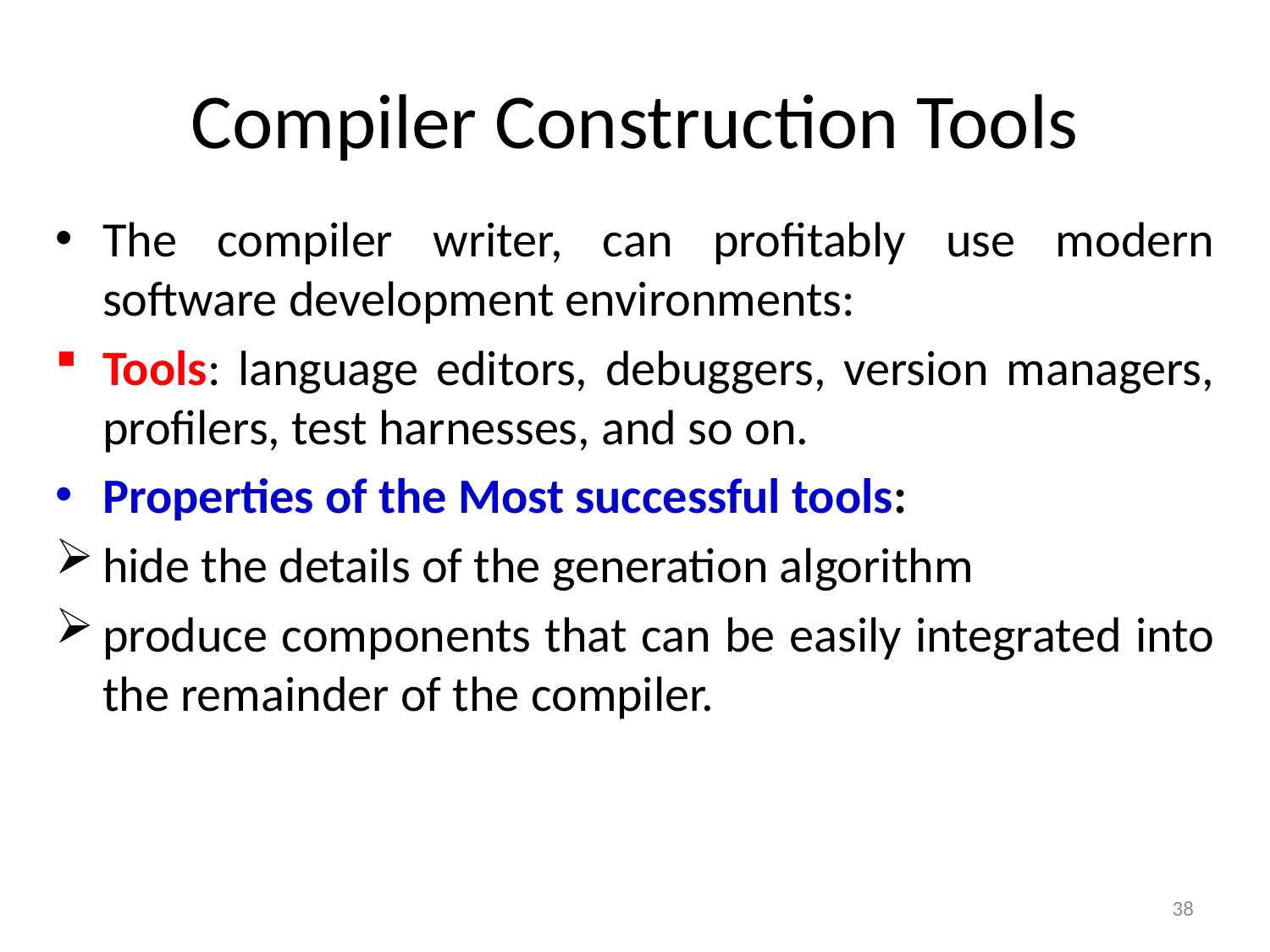

# Compiler Construction Tools
The compiler writer, can profitably use modern software development environments:
Tools: language editors, debuggers, version managers, profilers, test harnesses, and so on.
Properties of the Most successful tools:
hide the details of the generation algorithm
produce components that can be easily integrated into the remainder of the compiler.

38